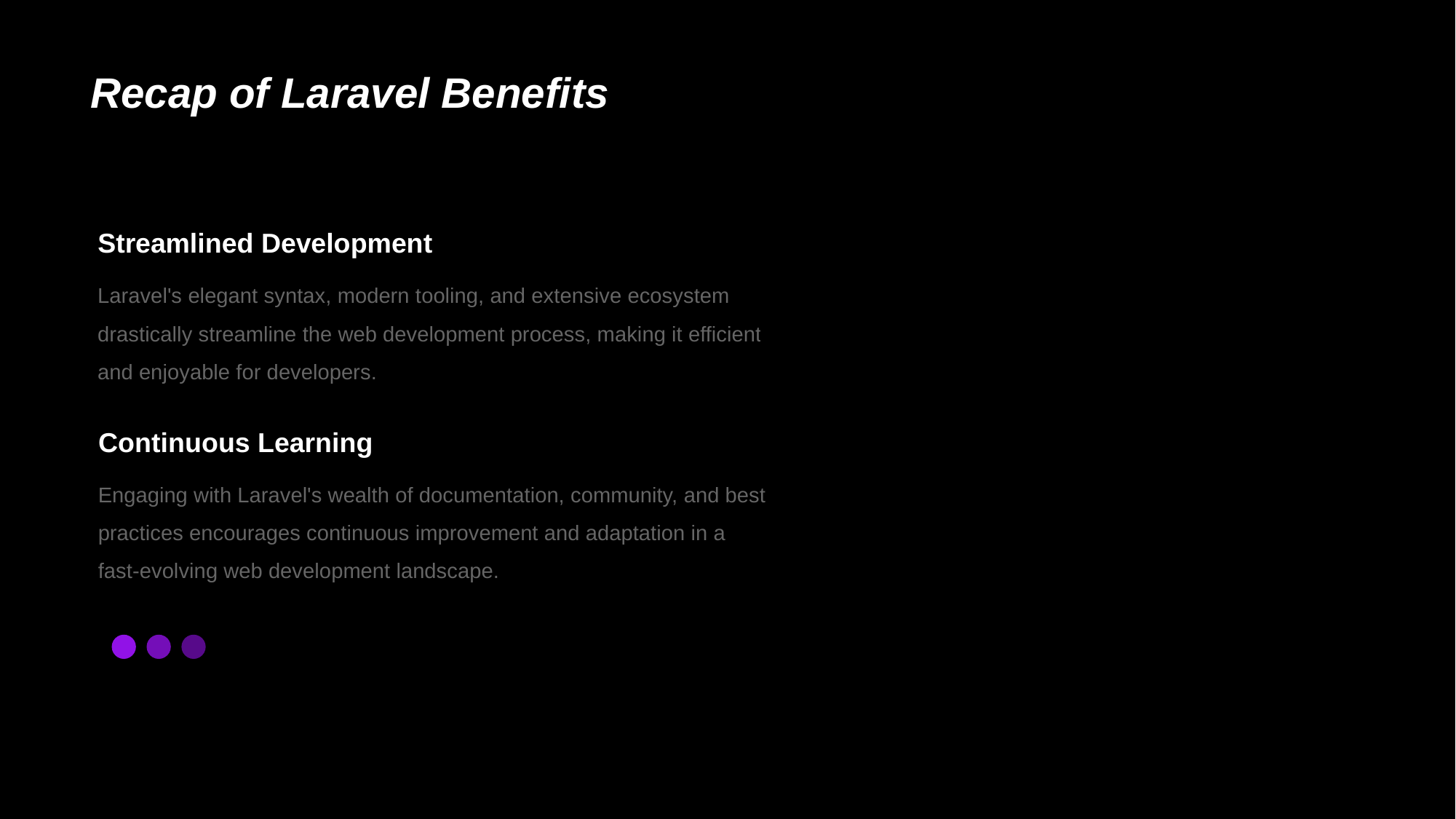

Recap of Laravel Benefits
Streamlined Development
Laravel's elegant syntax, modern tooling, and extensive ecosystem drastically streamline the web development process, making it efficient and enjoyable for developers.
Continuous Learning
Engaging with Laravel's wealth of documentation, community, and best practices encourages continuous improvement and adaptation in a fast-evolving web development landscape.